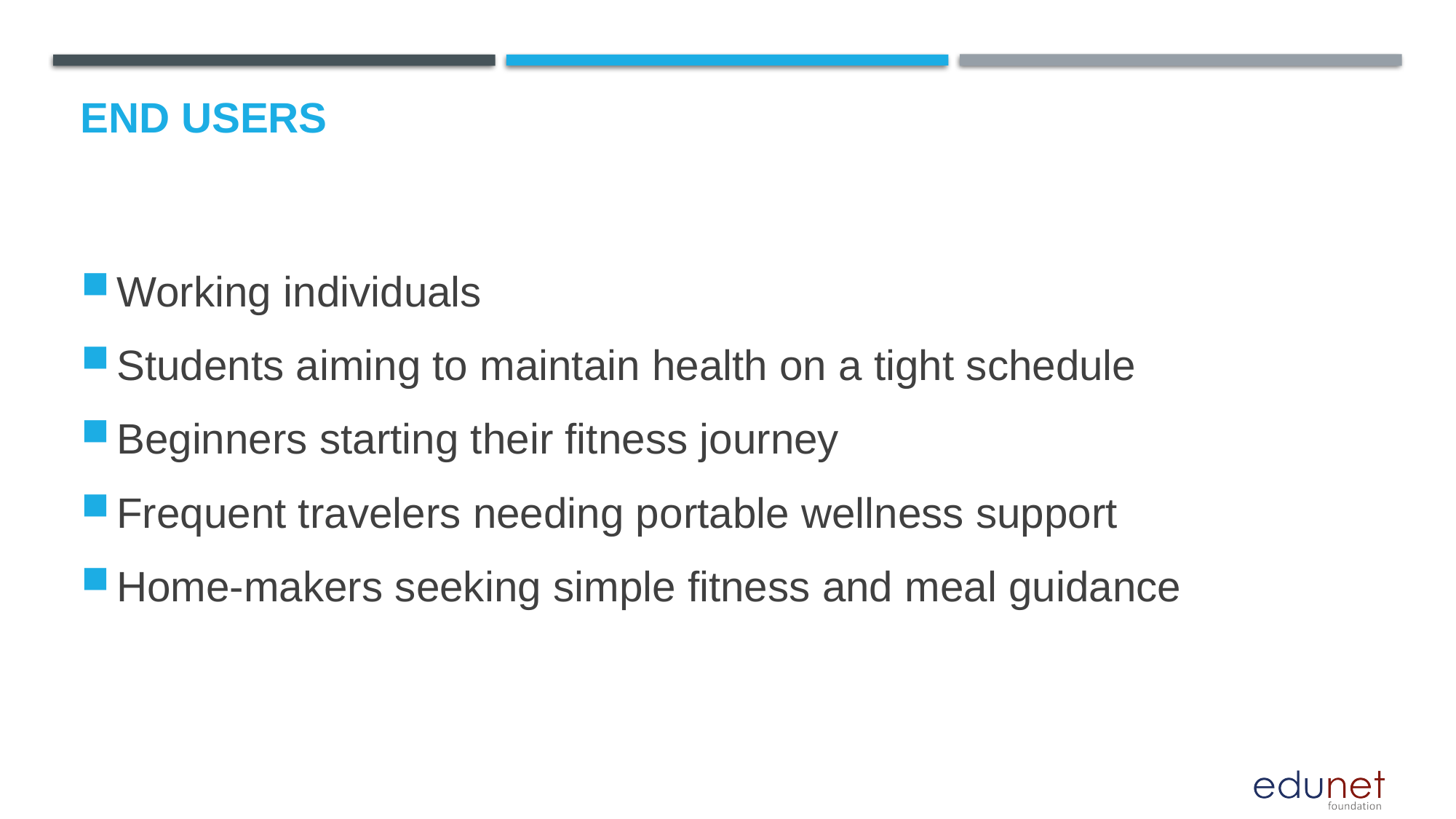

# End users
Working individuals
Students aiming to maintain health on a tight schedule
Beginners starting their fitness journey
Frequent travelers needing portable wellness support
Home-makers seeking simple fitness and meal guidance